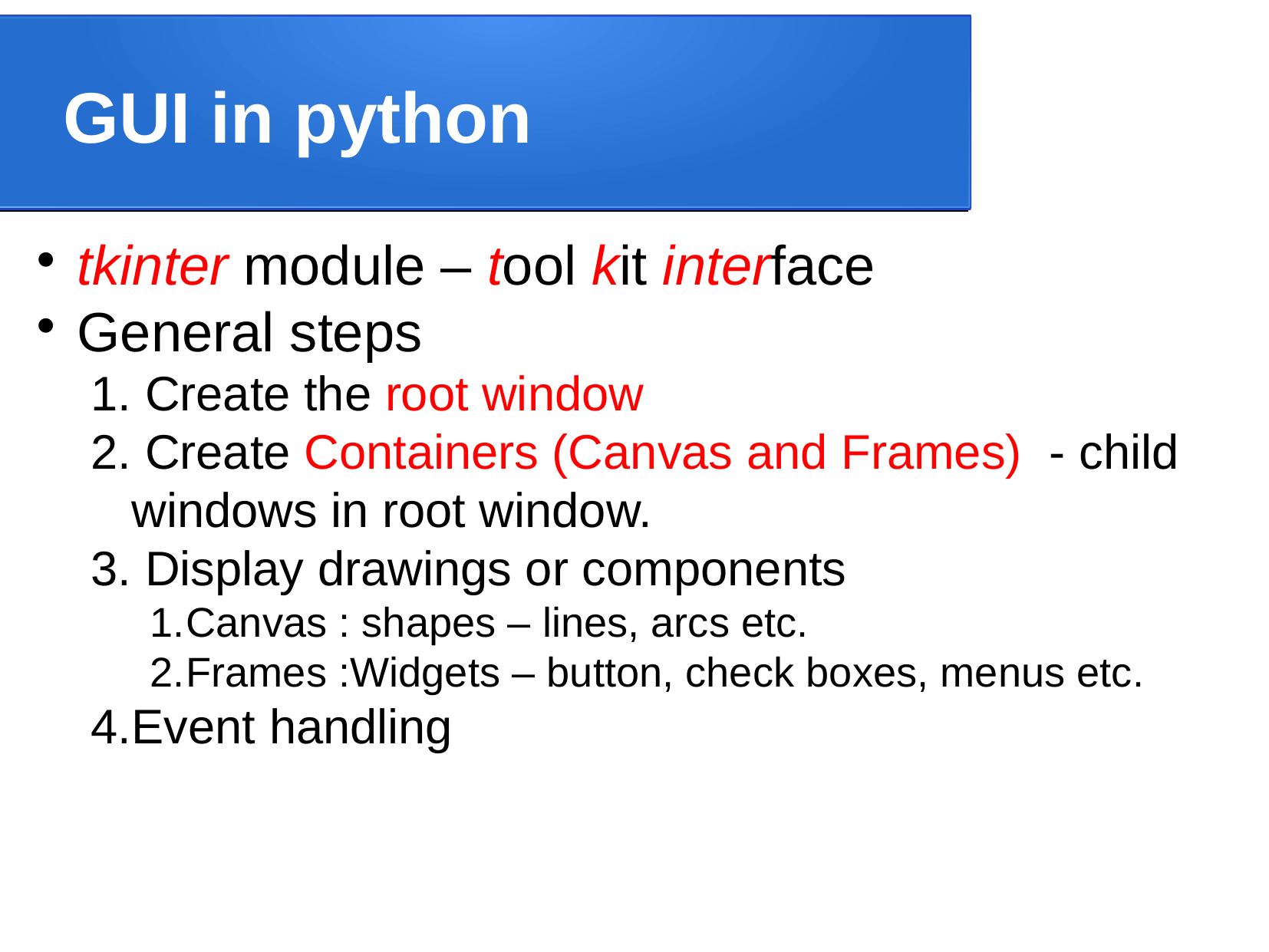

GUI in python
tkinter module – tool kit interface
General steps
 Create the root window
 Create Containers (Canvas and Frames)  - child windows in root window.
 Display drawings or components
Canvas : shapes – lines, arcs etc.
Frames :Widgets – button, check boxes, menus etc.
Event handling